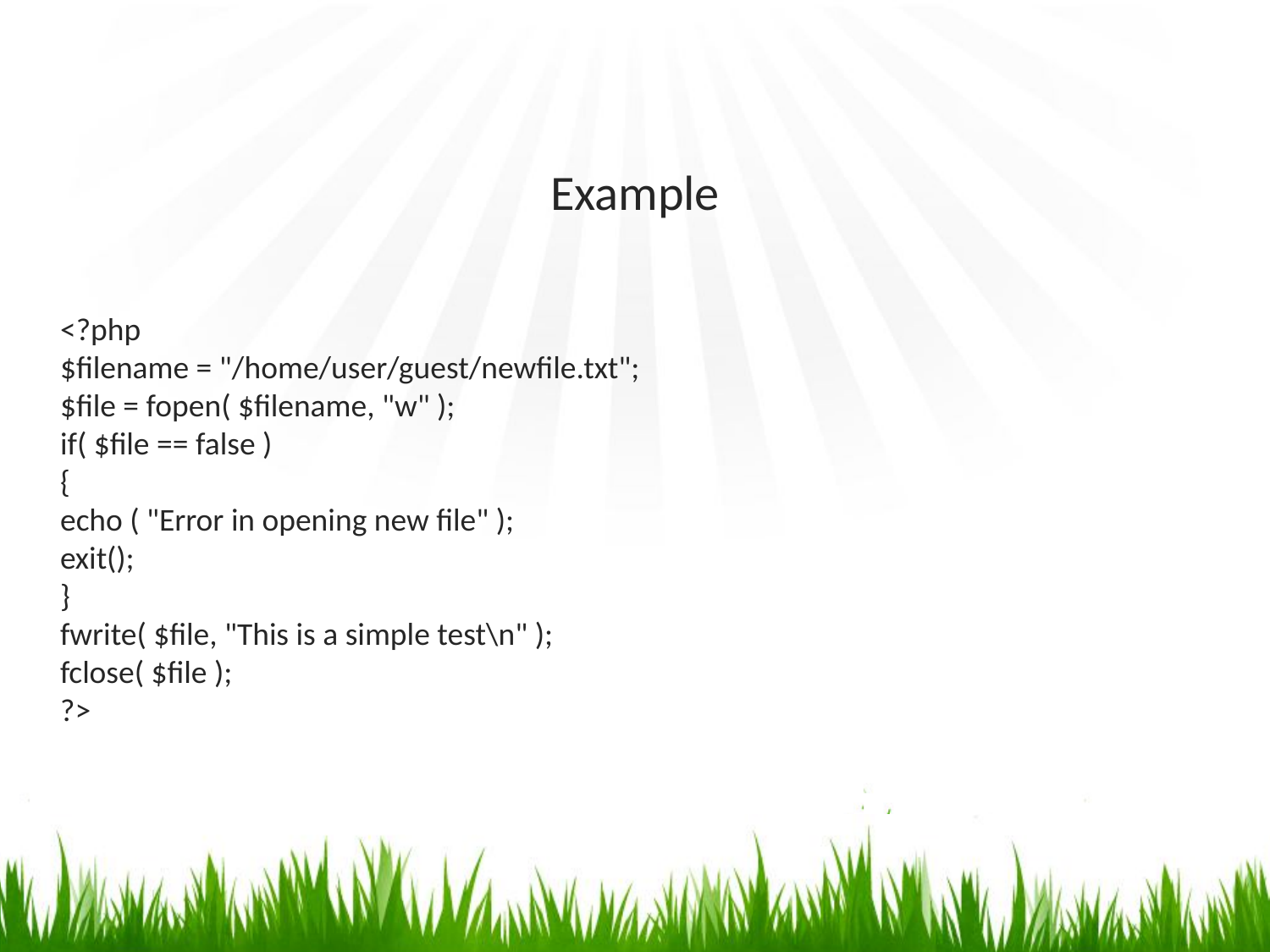

# Example

<?php
$filename = "/home/user/guest/newfile.txt";
$file = fopen( $filename, "w" );
if( $file == false )
{
echo ( "Error in opening new file" );
exit();
}
fwrite( $file, "This is a simple test\n" );
fclose( $file );
?>